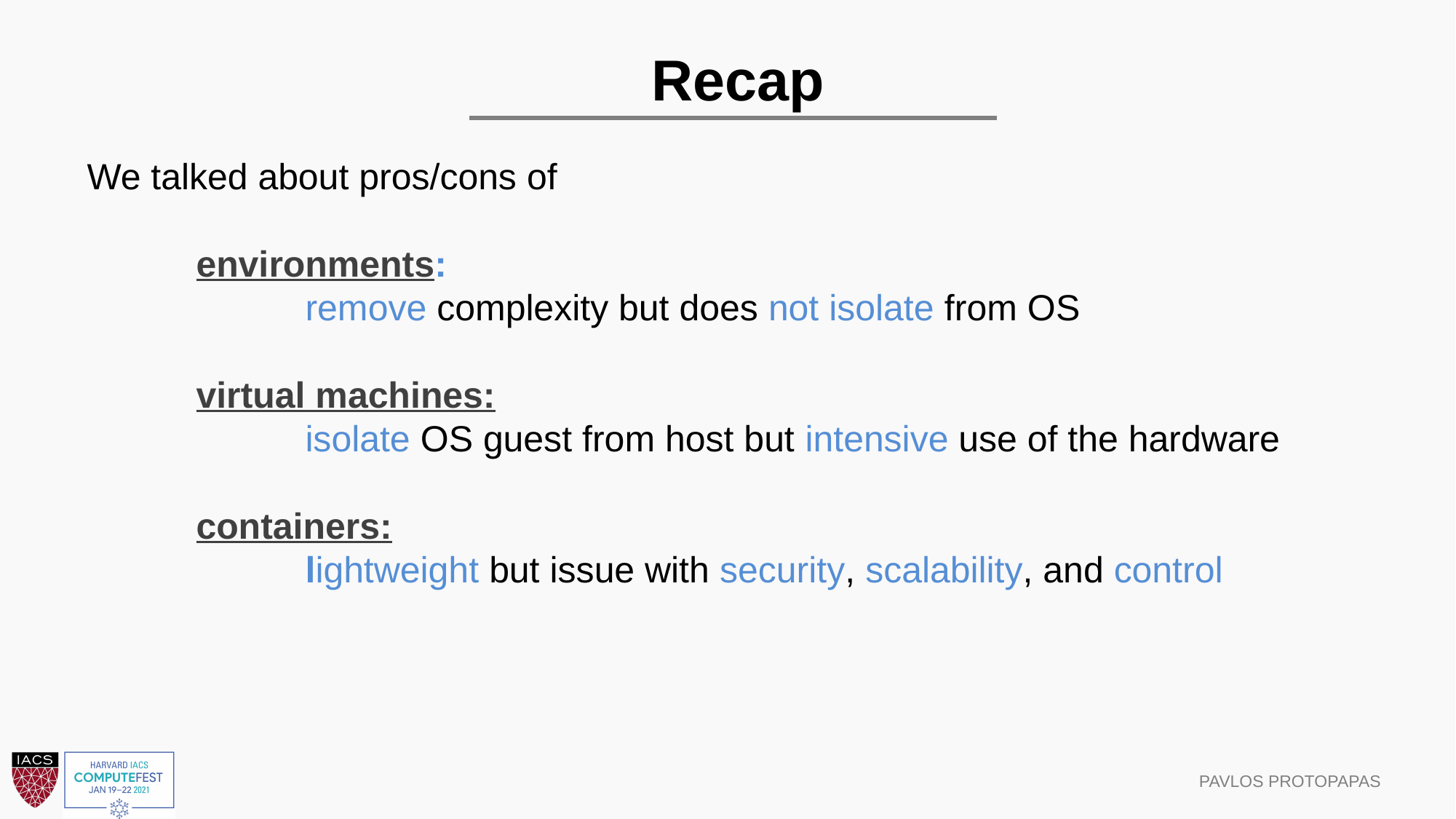

Recap
We talked about pros/cons of

	environments:
		remove complexity but does not isolate from OS

	virtual machines:
		isolate OS guest from host but intensive use of the hardware

	containers:
		lightweight but issue with security, scalability, and control